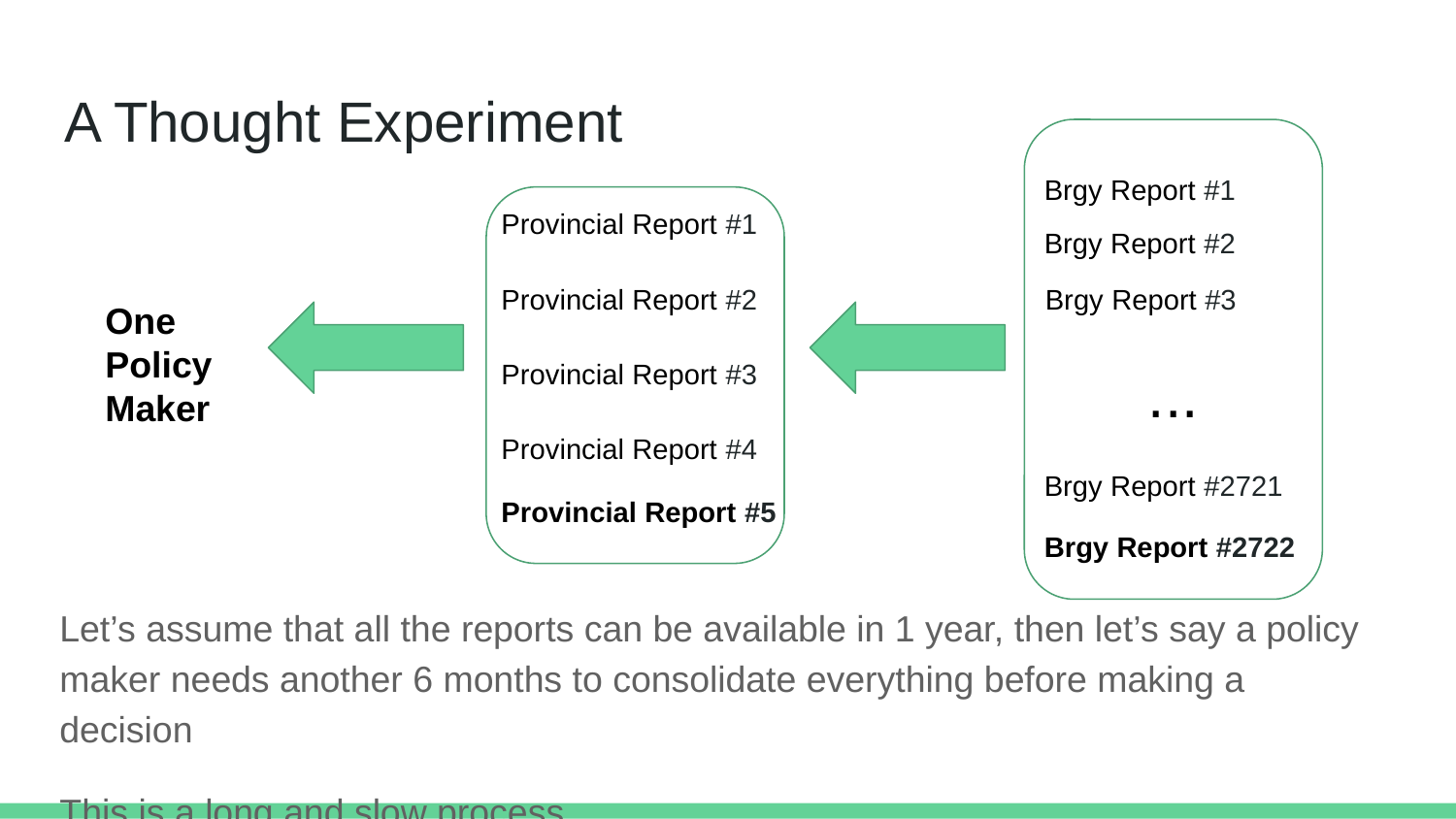

# A Thought Experiment

Brgy Report #1

Provincial Report #1
Brgy Report #2
Brgy Report #3
Provincial Report #2
One
Policy Maker

Provincial Report #3
...
Provincial Report #4
Brgy Report #2721
Provincial Report #5
Brgy Report #2722
Let’s assume that all the reports can be available in 1 year, then let’s say a policy maker needs another 6 months to consolidate everything before making a decision
This is a long and slow process...